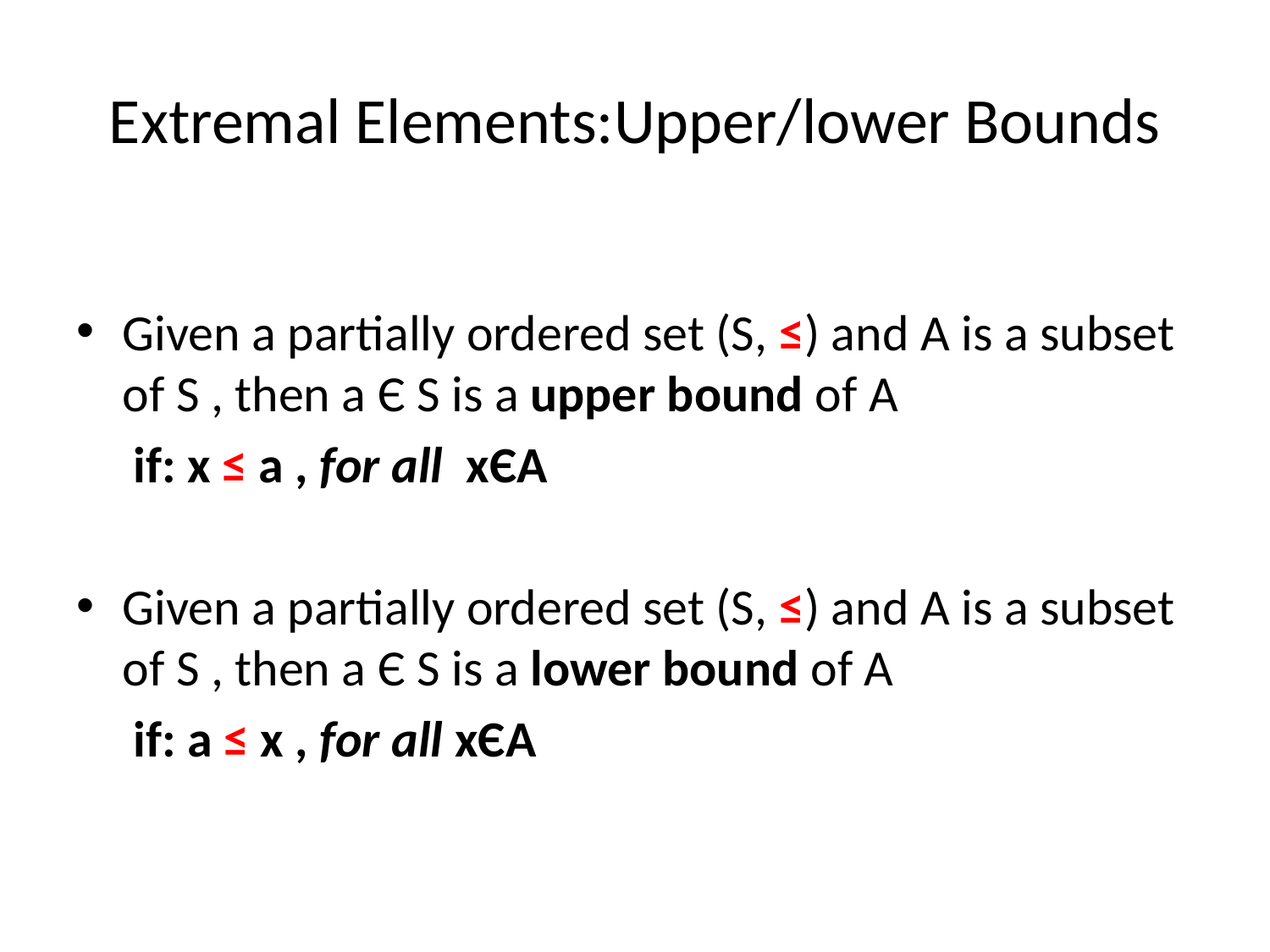

# Extremal Elements:Upper/lower Bounds

Given a partially ordered set (S, ≤) and A is a subset of S , then a Є S is a upper bound of A
     if: x ≤ a , for all  xЄA

Given a partially ordered set (S, ≤) and A is a subset of S , then a Є S is a lower bound of A
     if: a ≤ x , for all xЄA